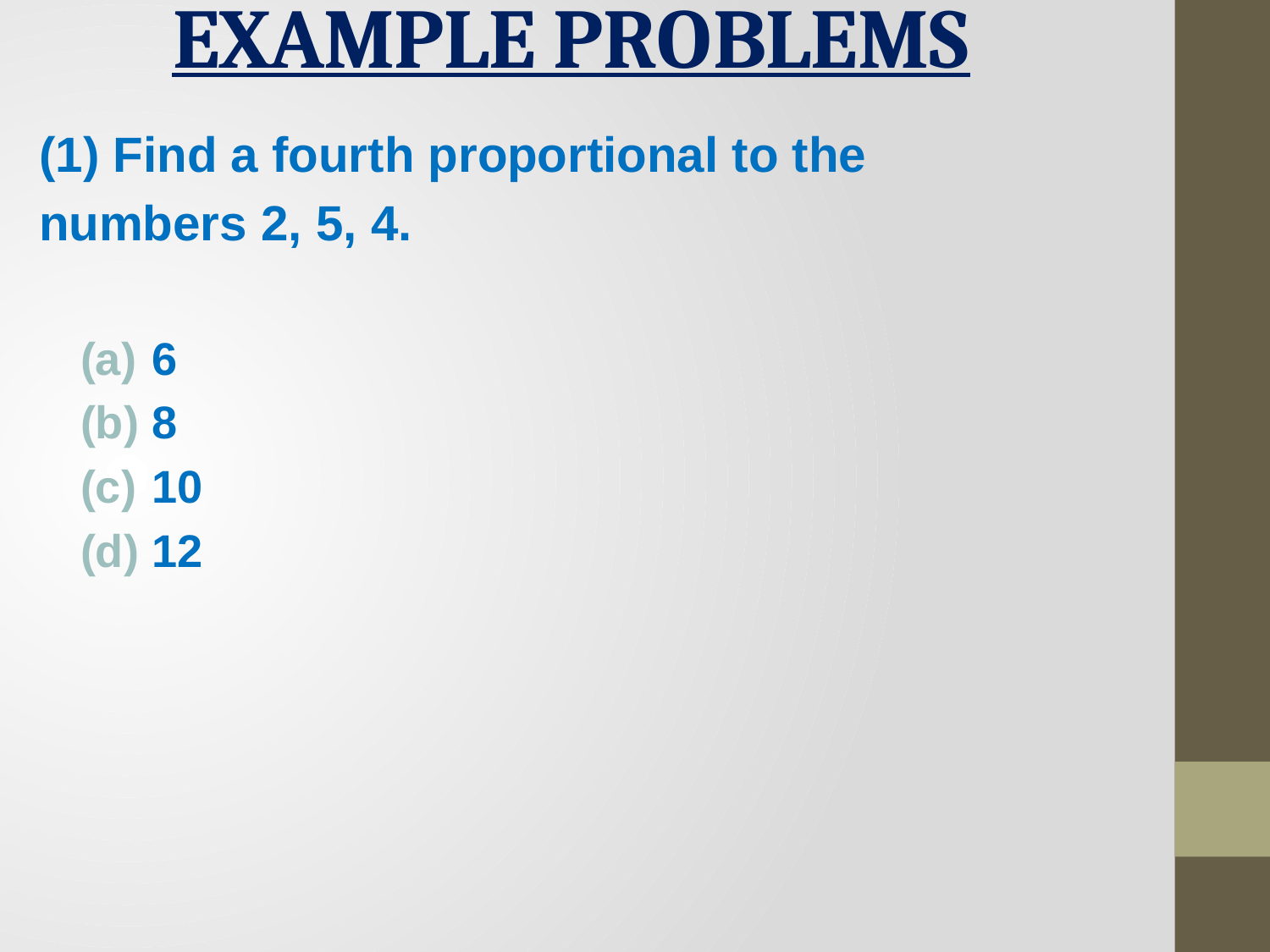

# EXAMPLE PROBLEMS
(1) Find a fourth proportional to the
numbers 2, 5, 4.

6
8
10
12